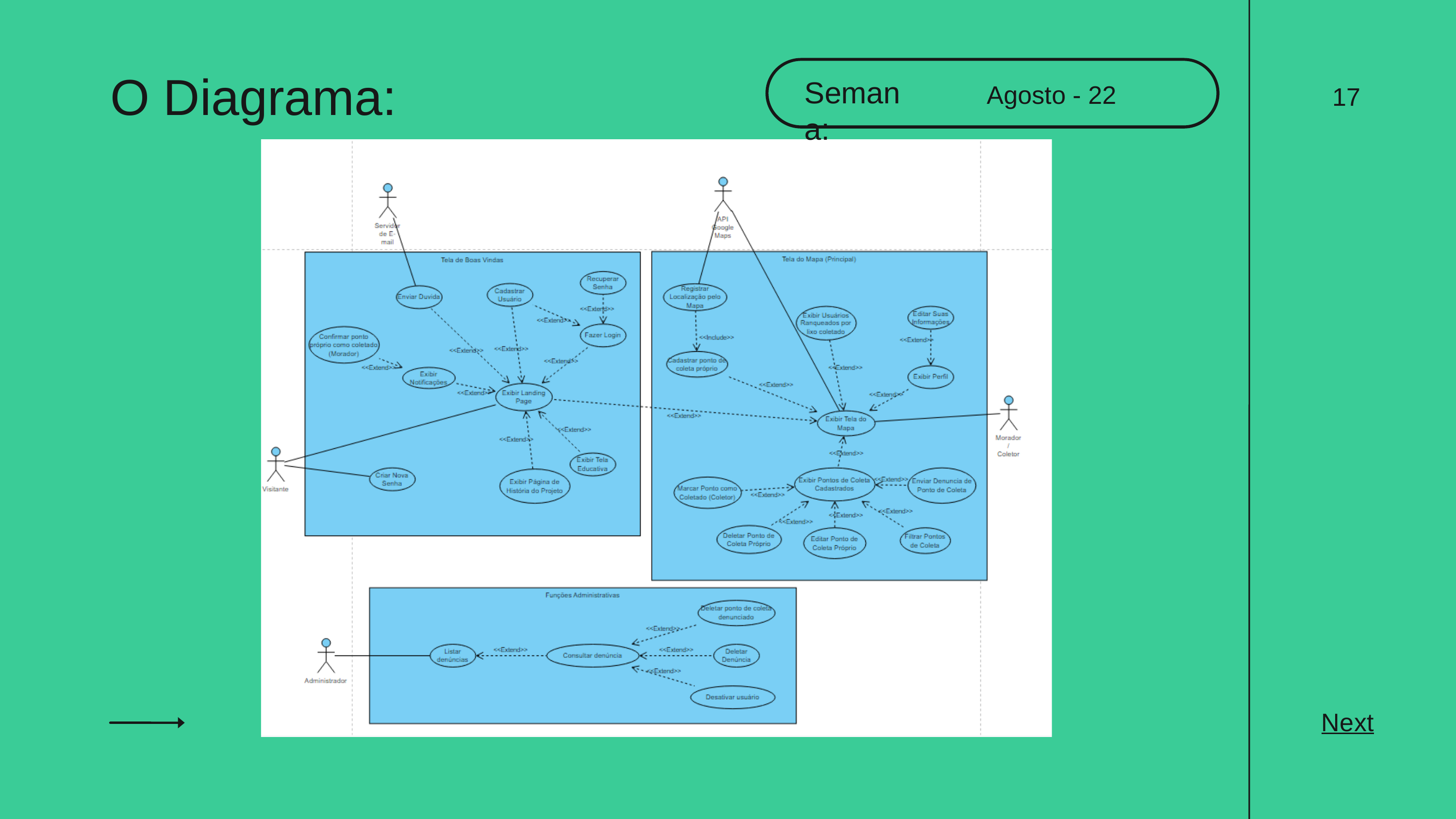

O Diagrama:

Semana:
Agosto - 22
17

Next